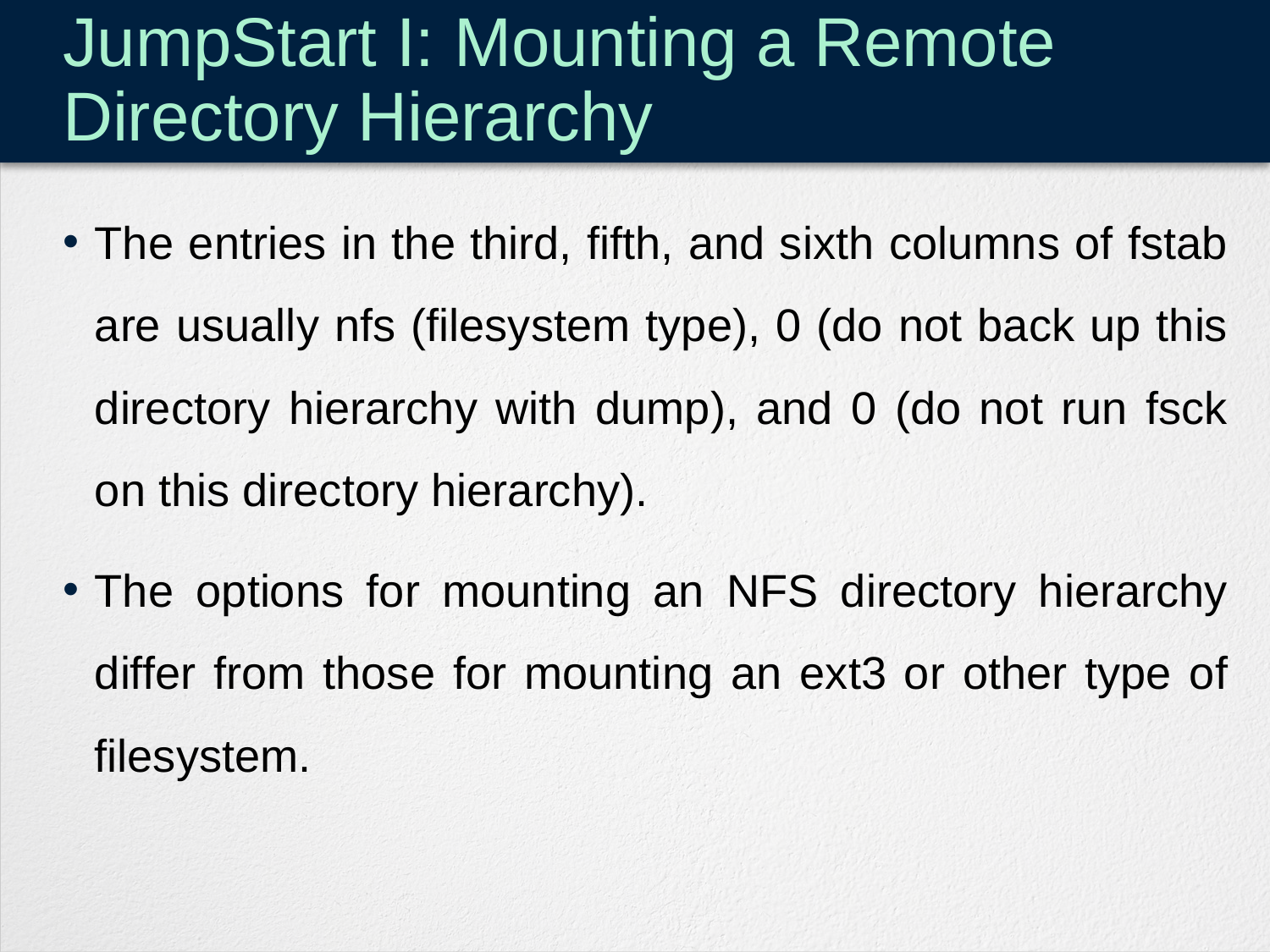

# JumpStart I: Mounting a Remote Directory Hierarchy
The entries in the third, fifth, and sixth columns of fstab are usually nfs (filesystem type), 0 (do not back up this directory hierarchy with dump), and 0 (do not run fsck on this directory hierarchy).
The options for mounting an NFS directory hierarchy differ from those for mounting an ext3 or other type of filesystem.